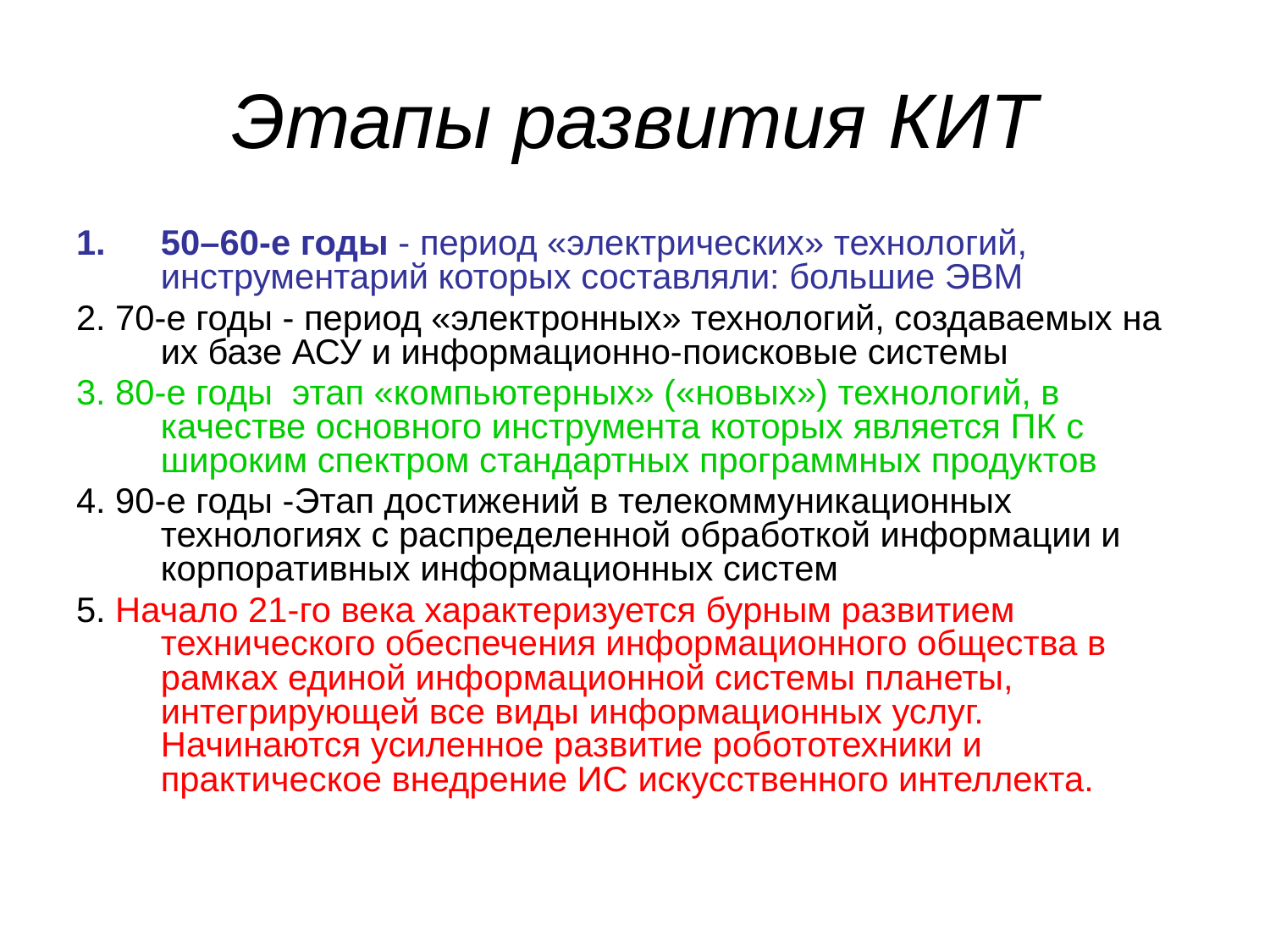

# Этапы развития КИТ
50–60-е годы - период «электрических» технологий, инструментарий которых составляли: большие ЭВМ
2. 70-е годы - период «электронных» технологий, создаваемых на их базе АСУ и информационно-поисковые системы
3. 80-е годы  этап «компьютерных» («новых») технологий, в качестве основного инструмента которых является ПК с широким спектром стандартных программных продуктов
4. 90-е годы -Этап достижений в телекоммуникационных технологиях с распределенной обработкой информации и корпоративных информационных систем
5. Начало 21-го века характеризуется бурным развитием технического обеспечения информационного общества в рамках единой информационной системы планеты, интегрирующей все виды информационных услуг. Начинаются усиленное развитие робототехники и практическое внедрение ИС искусственного интеллекта.